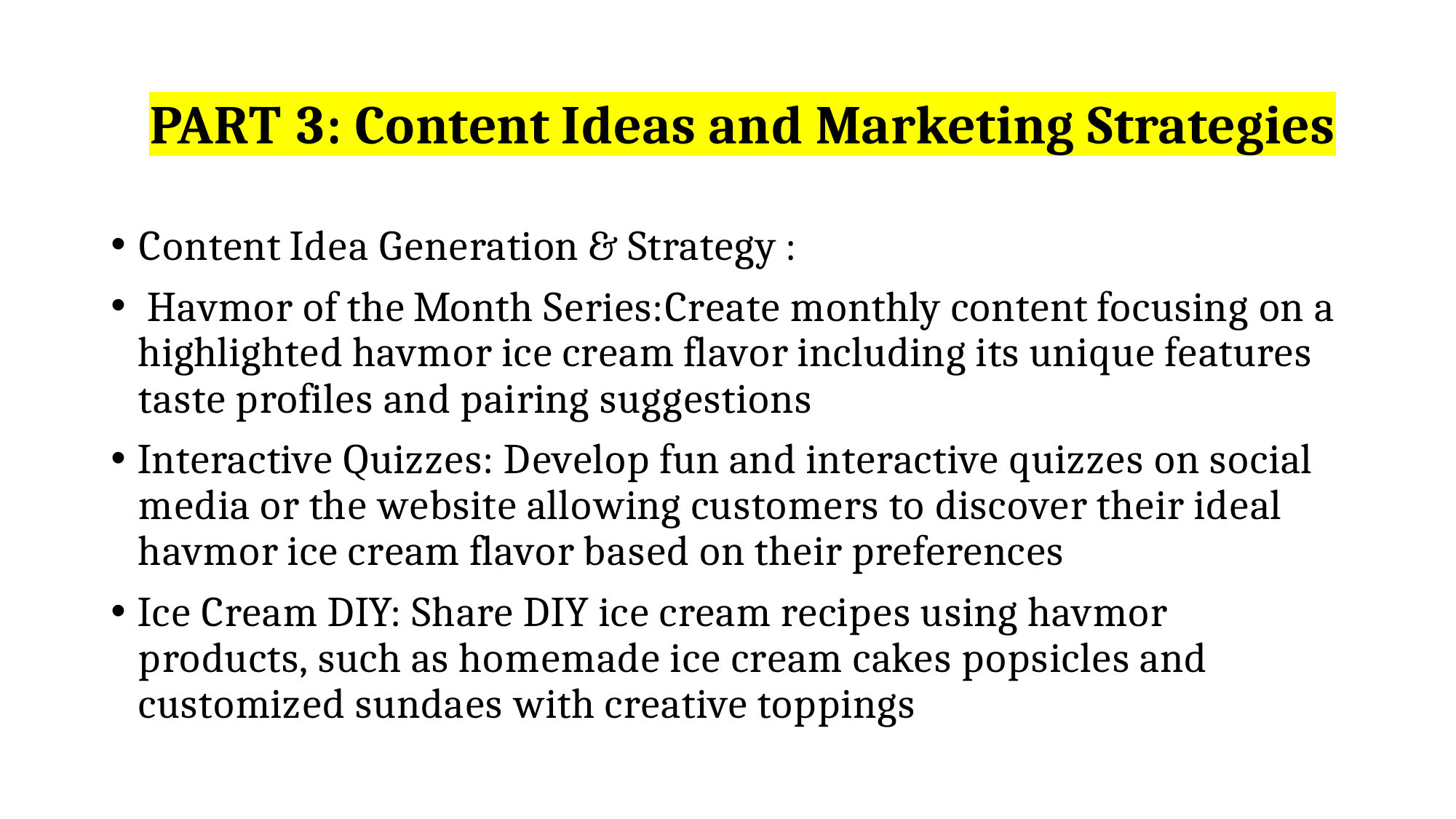

# PART 3: Content Ideas and Marketing Strategies
Content Idea Generation & Strategy :
 Havmor of the Month Series:Create monthly content focusing on a highlighted havmor ice cream flavor including its unique features taste profiles and pairing suggestions
Interactive Quizzes: Develop fun and interactive quizzes on social media or the website allowing customers to discover their ideal havmor ice cream flavor based on their preferences
Ice Cream DIY: Share DIY ice cream recipes using havmor products, such as homemade ice cream cakes popsicles and customized sundaes with creative toppings